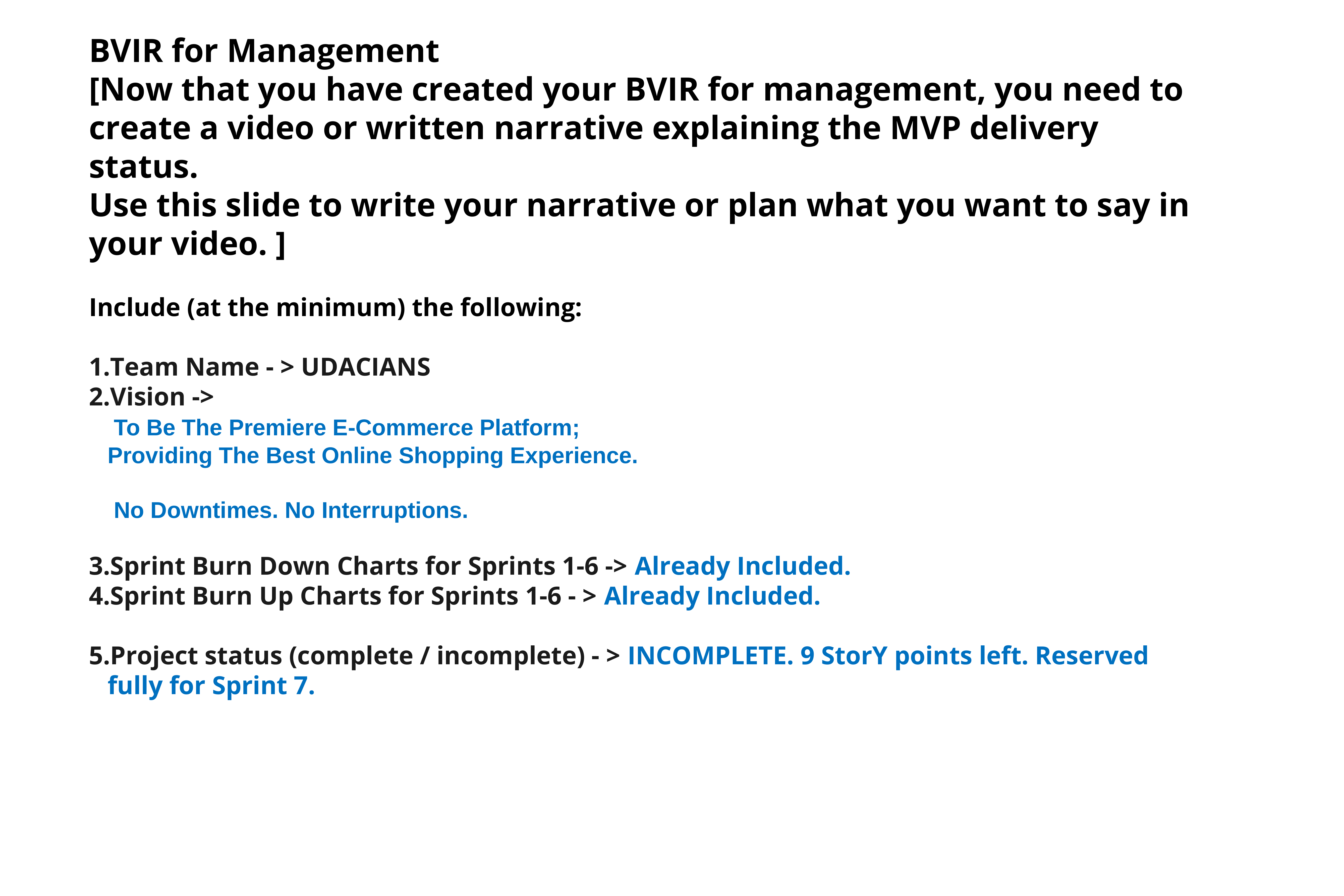

BVIR for Management
[Now that you have created your BVIR for management, you need to create a video or written narrative explaining the MVP delivery status.
Use this slide to write your narrative or plan what you want to say in your video. ]

Include (at the minimum) the following:

Team Name - > UDACIANS
Vision ->
 To Be The Premiere E-Commerce Platform;
Providing The Best Online Shopping Experience.
 No Downtimes. No Interruptions.
Sprint Burn Down Charts for Sprints 1-6 -> Already Included.
Sprint Burn Up Charts for Sprints 1-6 - > Already Included.
Project status (complete / incomplete) - > INCOMPLETE. 9 StorY points left. Reserved fully for Sprint 7.